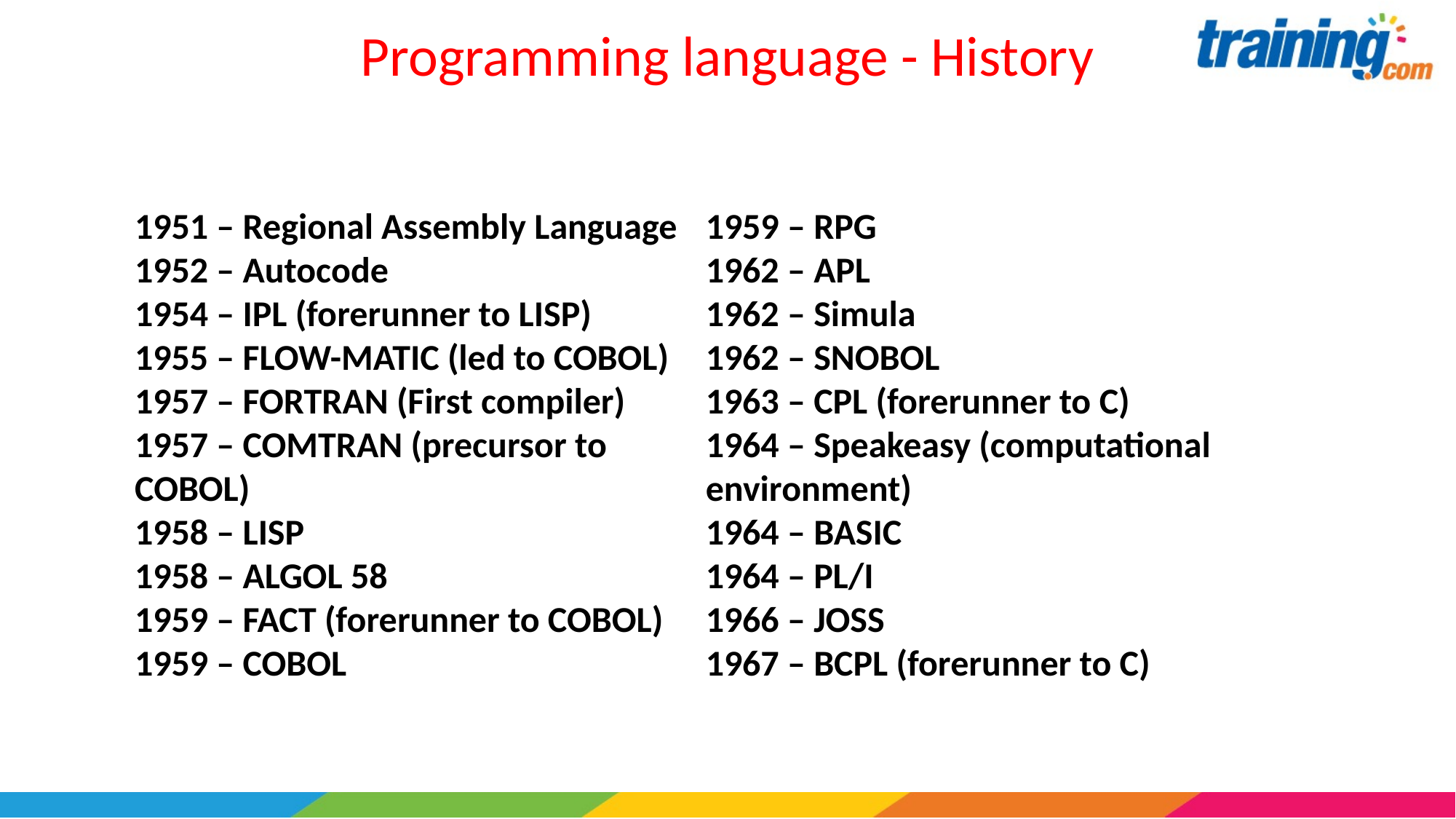

# Programming language - History
1951 – Regional Assembly Language
1952 – Autocode
1954 – IPL (forerunner to LISP)
1955 – FLOW-MATIC (led to COBOL)
1957 – FORTRAN (First compiler)
1957 – COMTRAN (precursor to COBOL)
1958 – LISP
1958 – ALGOL 58
1959 – FACT (forerunner to COBOL)
1959 – COBOL
1959 – RPG
1962 – APL
1962 – Simula
1962 – SNOBOL
1963 – CPL (forerunner to C)
1964 – Speakeasy (computational environment)
1964 – BASIC
1964 – PL/I
1966 – JOSS
1967 – BCPL (forerunner to C)